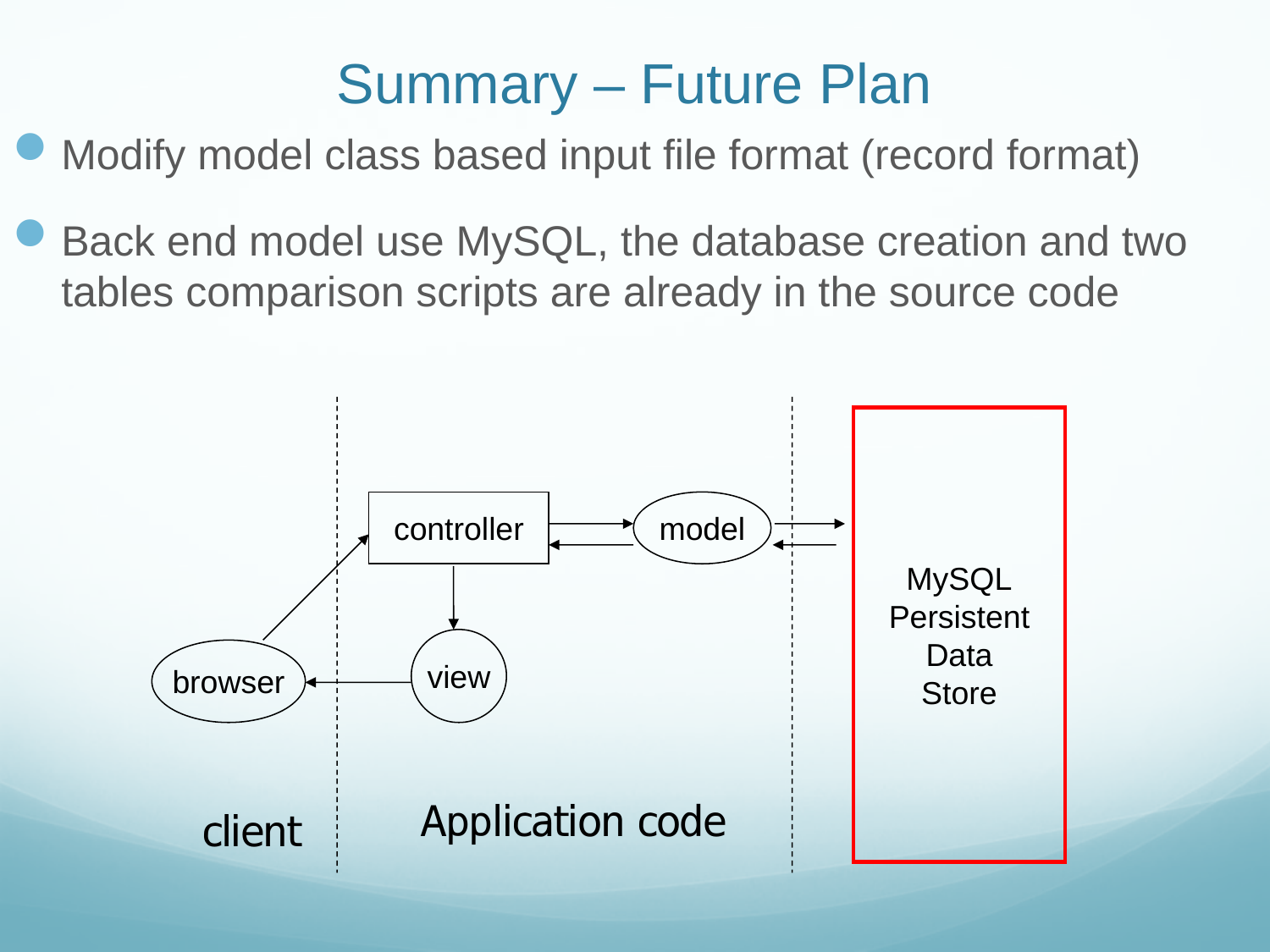

Summary – Future Plan
Modify model class based input file format (record format)
Back end model use MySQL, the database creation and two tables comparison scripts are already in the source code

MySQL
Persistent
Data
Store
controller
model

view
browser

Application code
client